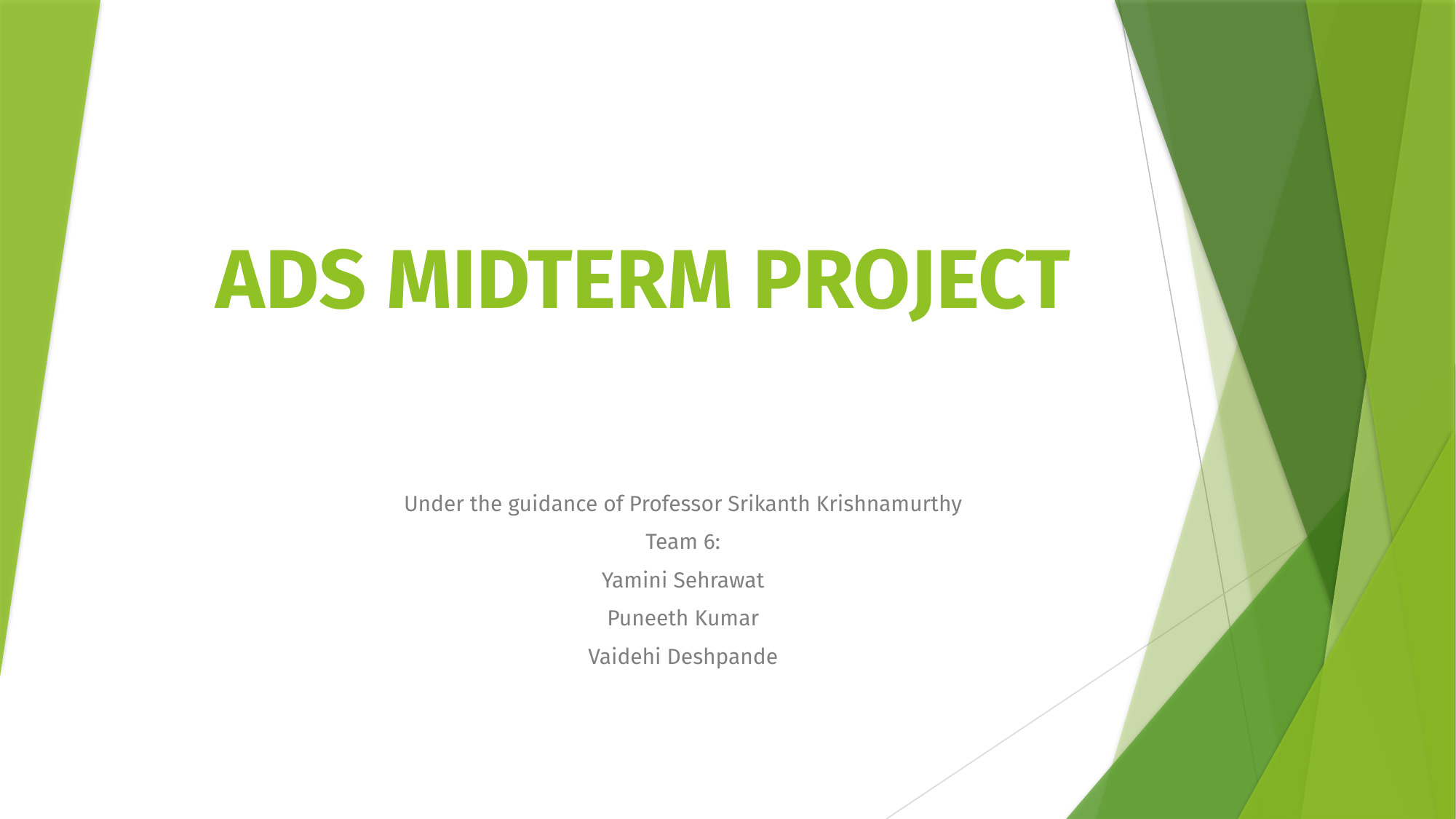

# ADS MIDTERM PROJECT
Under the guidance of Professor Srikanth Krishnamurthy
Team 6:
Yamini Sehrawat
Puneeth Kumar
Vaidehi Deshpande